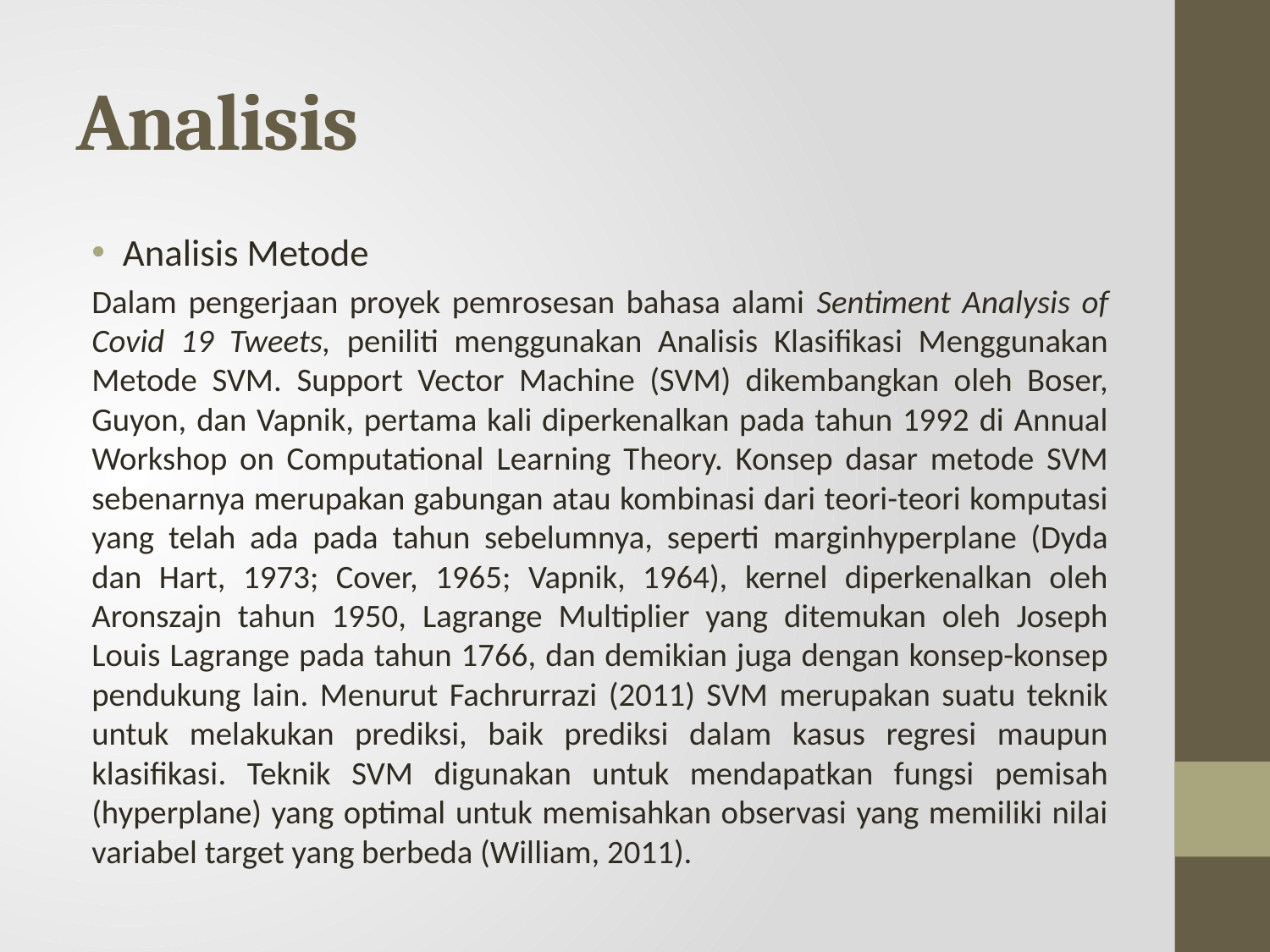

# Analisis
Analisis Metode
Dalam pengerjaan proyek pemrosesan bahasa alami Sentiment Analysis of Covid 19 Tweets, peniliti menggunakan Analisis Klasifikasi Menggunakan Metode SVM. Support Vector Machine (SVM) dikembangkan oleh Boser, Guyon, dan Vapnik, pertama kali diperkenalkan pada tahun 1992 di Annual Workshop on Computational Learning Theory. Konsep dasar metode SVM sebenarnya merupakan gabungan atau kombinasi dari teori-teori komputasi yang telah ada pada tahun sebelumnya, seperti marginhyperplane (Dyda dan Hart, 1973; Cover, 1965; Vapnik, 1964), kernel diperkenalkan oleh Aronszajn tahun 1950, Lagrange Multiplier yang ditemukan oleh Joseph Louis Lagrange pada tahun 1766, dan demikian juga dengan konsep-konsep pendukung lain. Menurut Fachrurrazi (2011) SVM merupakan suatu teknik untuk melakukan prediksi, baik prediksi dalam kasus regresi maupun klasifikasi. Teknik SVM digunakan untuk mendapatkan fungsi pemisah (hyperplane) yang optimal untuk memisahkan observasi yang memiliki nilai variabel target yang berbeda (William, 2011).